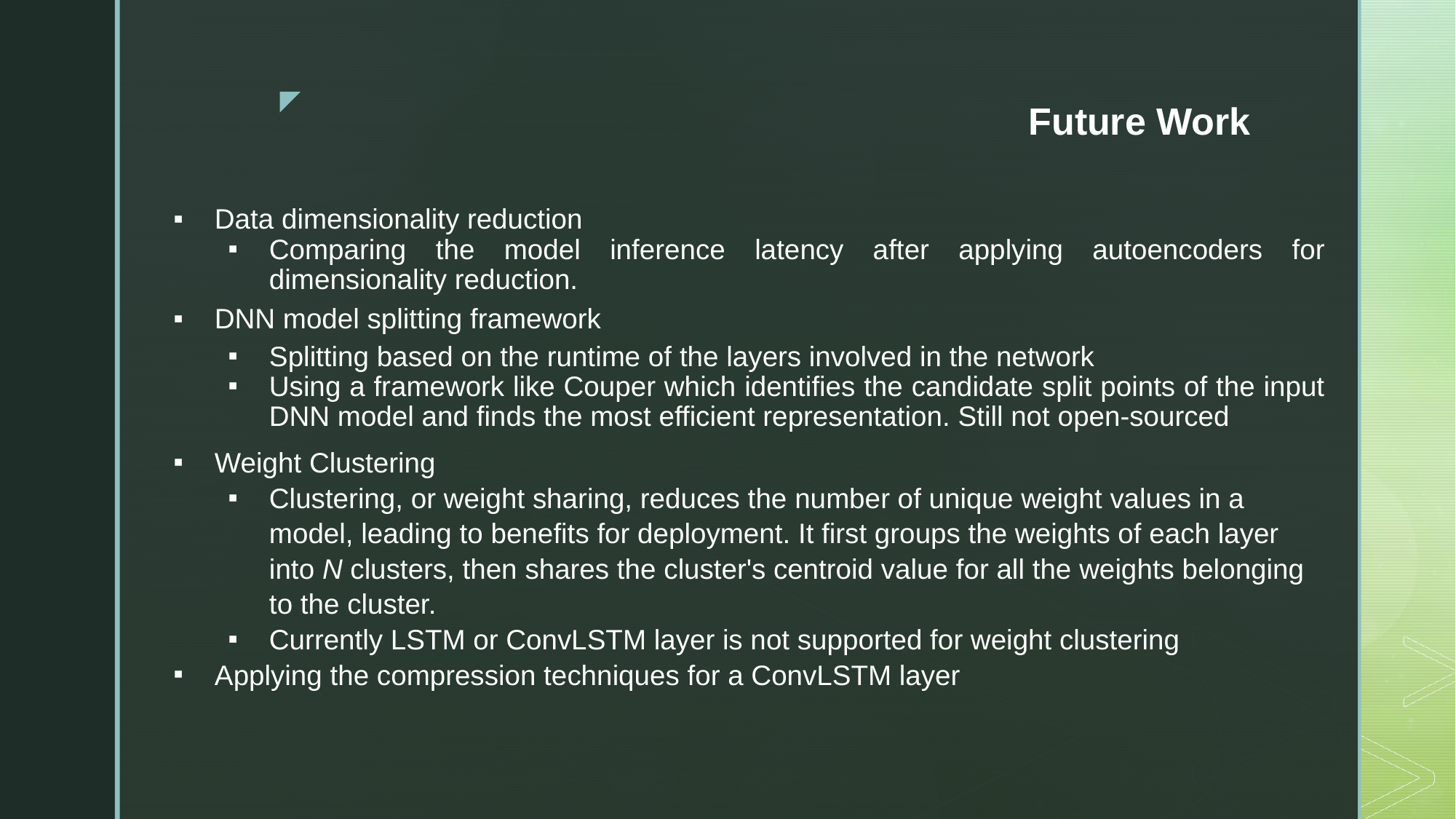

# Future Work
Data dimensionality reduction
Comparing the model inference latency after applying autoencoders for dimensionality reduction.
DNN model splitting framework
Splitting based on the runtime of the layers involved in the network
Using a framework like Couper which identifies the candidate split points of the input DNN model and finds the most efficient representation. Still not open-sourced
Weight Clustering
Clustering, or weight sharing, reduces the number of unique weight values in a model, leading to benefits for deployment. It first groups the weights of each layer into N clusters, then shares the cluster's centroid value for all the weights belonging to the cluster.
Currently LSTM or ConvLSTM layer is not supported for weight clustering
Applying the compression techniques for a ConvLSTM layer